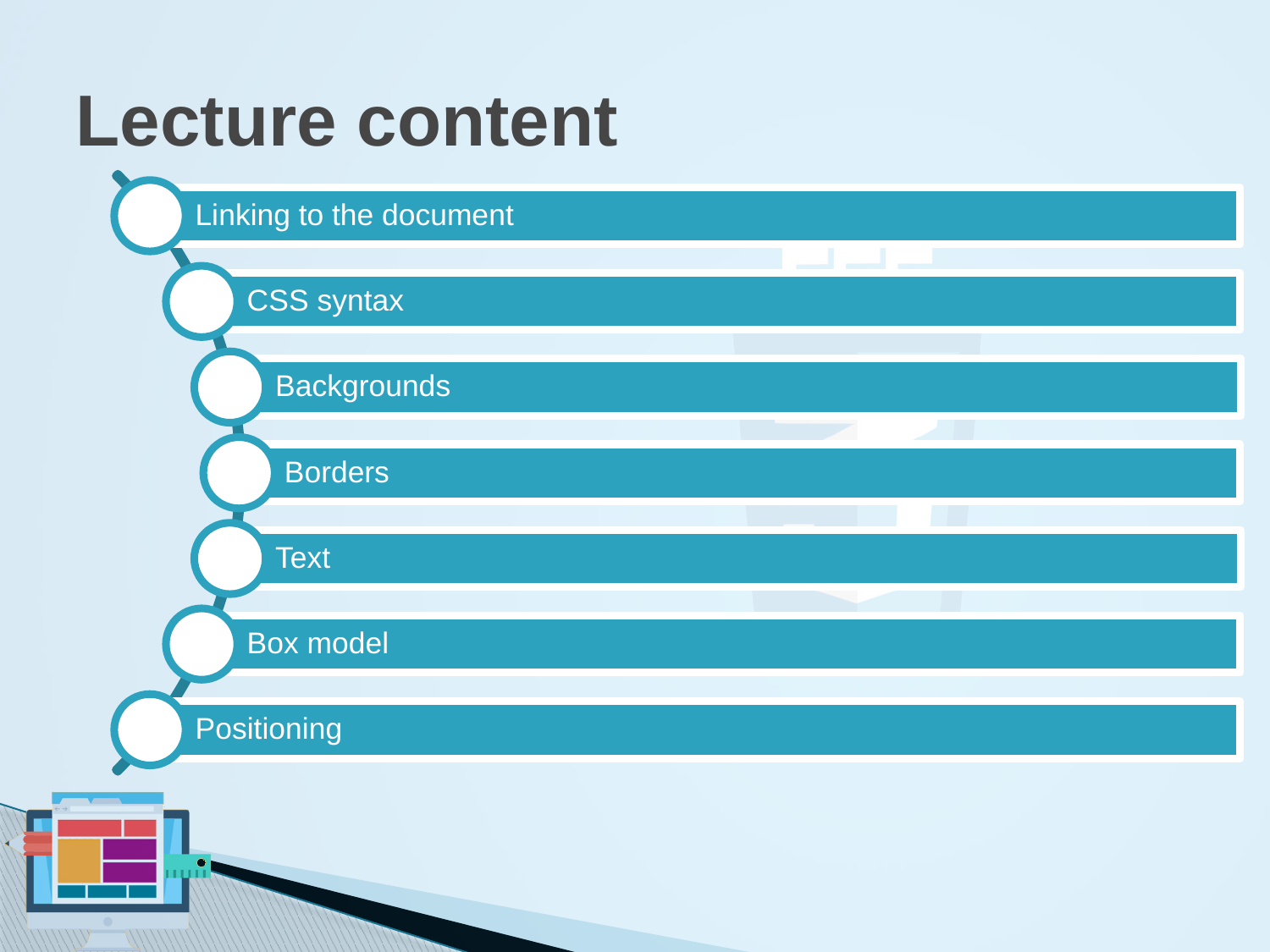

# Lecture content
Linking to the document
CSS syntax
Backgrounds
Borders
Text
Box model
Positioning